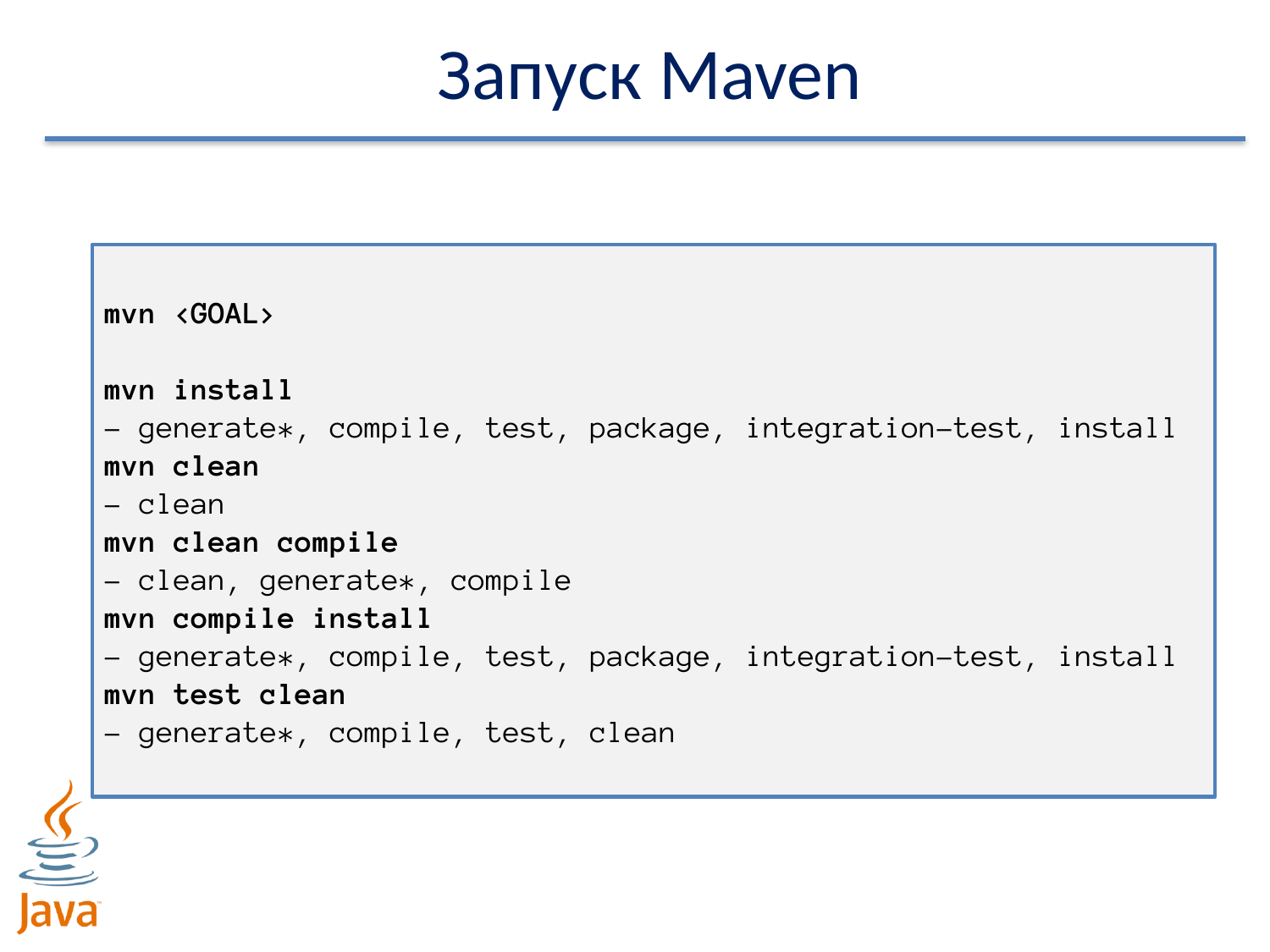

# Запуск Maven
mvn <GOAL>

mvn install
- generate*, compile, test, package, integration-test, install
mvn clean
- clean
mvn clean compile
- clean, generate*, compile
mvn compile install
- generate*, compile, test, package, integration-test, install
mvn test clean
- generate*, compile, test, clean